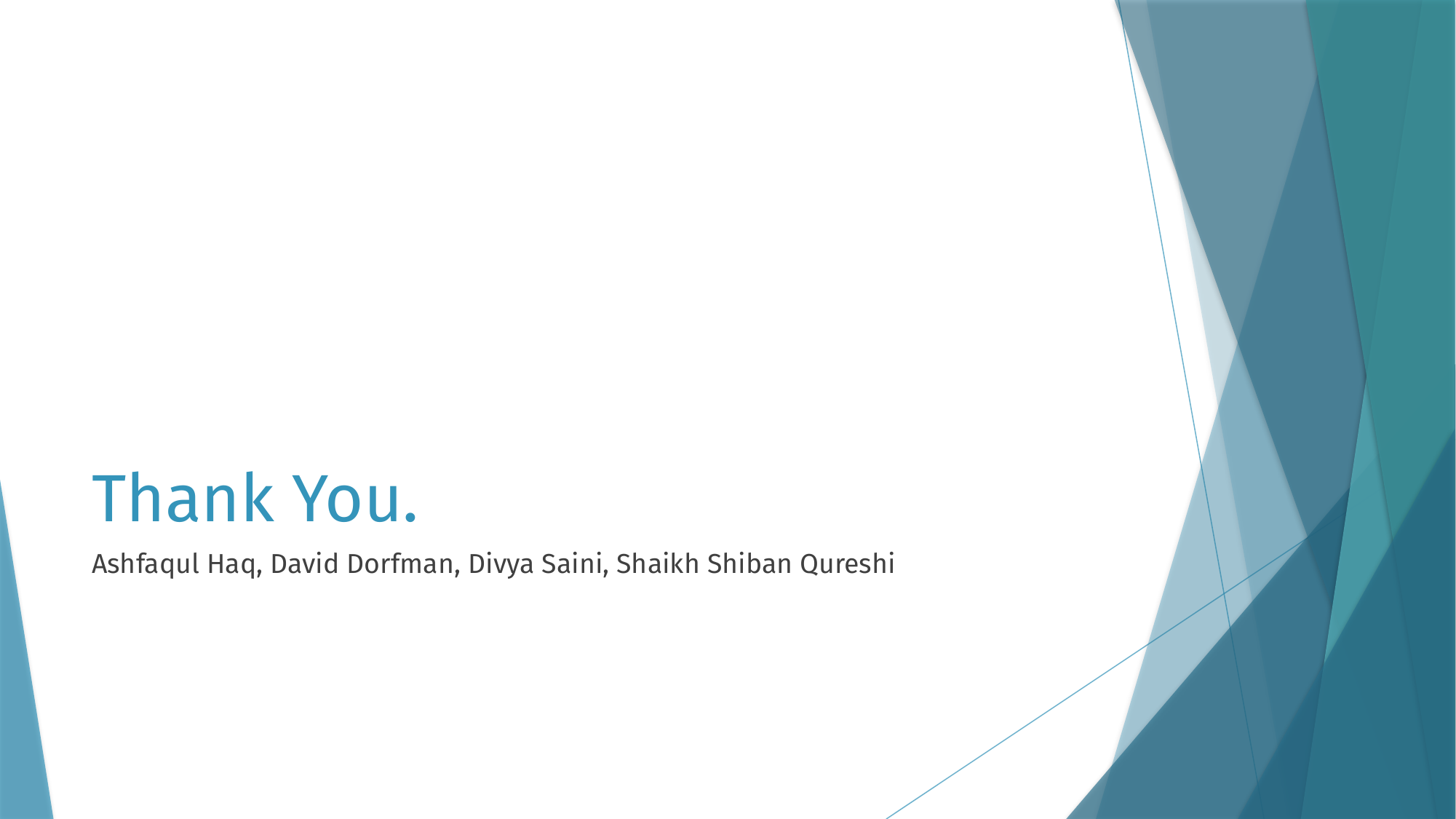

# Thank You.
Ashfaqul Haq, David Dorfman, Divya Saini, Shaikh Shiban Qureshi